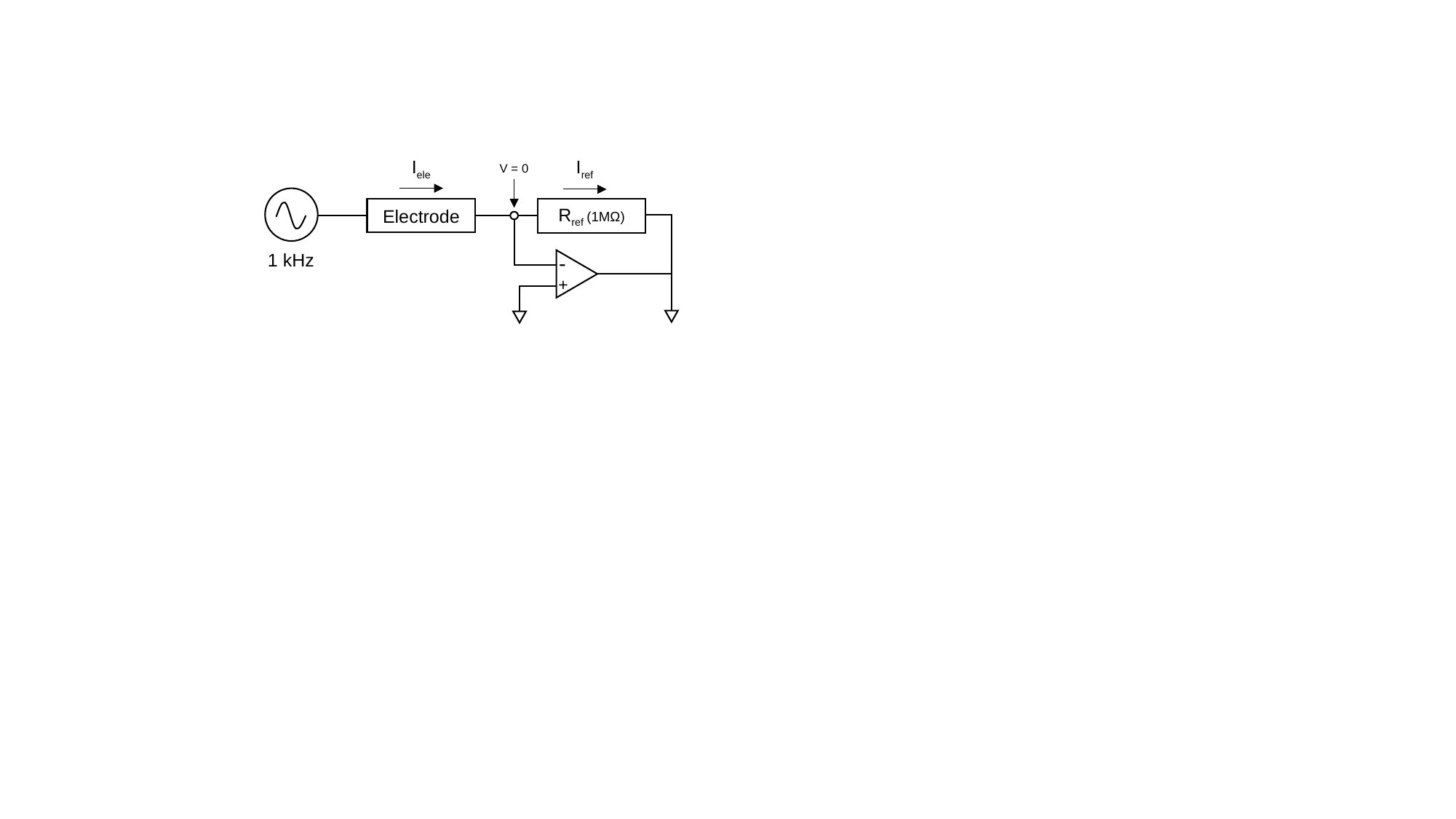

Iele
Iref
V = 0

1 kHz
Electrode
Rref (1MΩ)

-

+